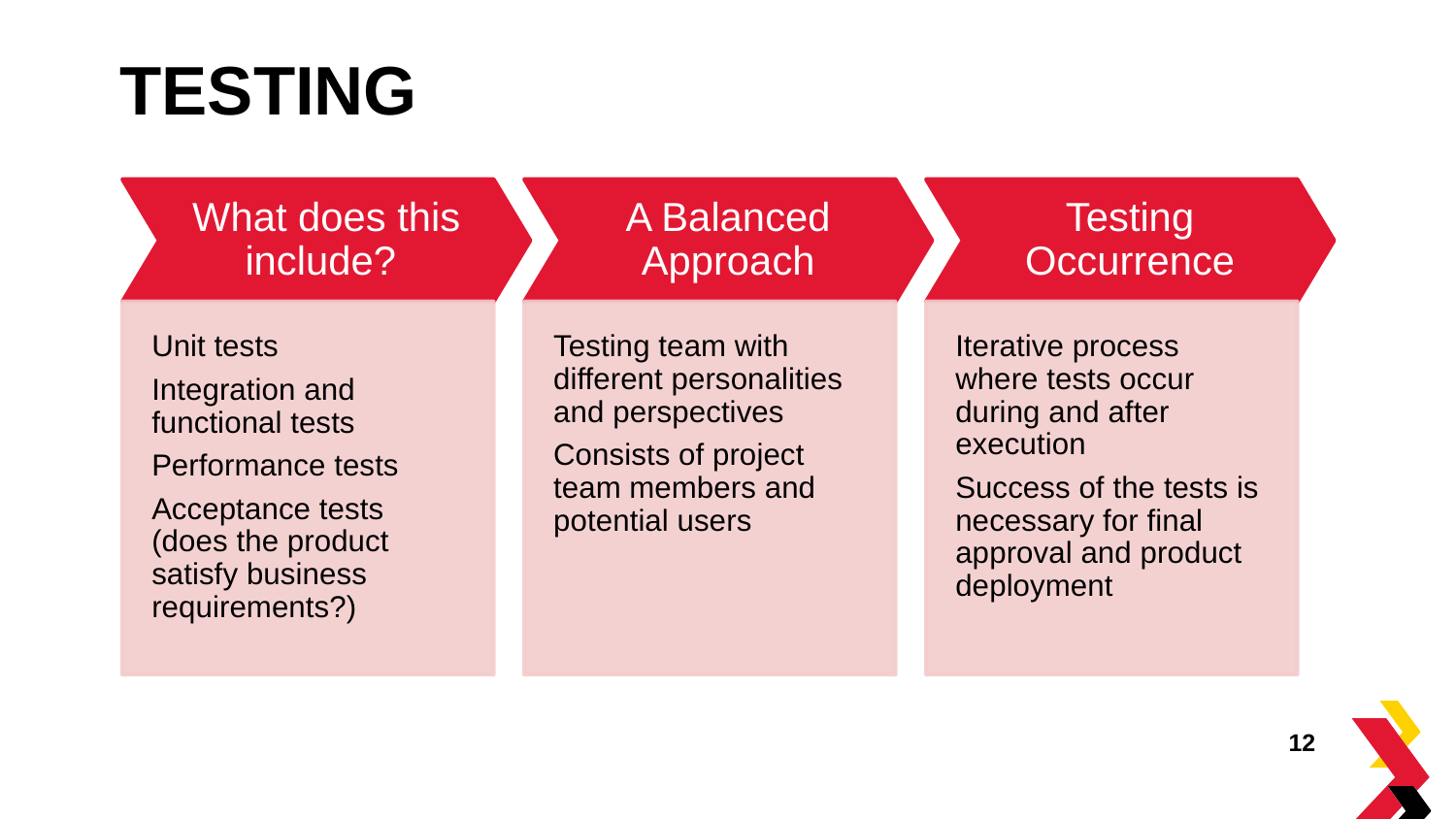

TESTING
What does this include?
Unit tests
Integration and functional tests
Performance tests
Acceptance tests (does the product satisfy business requirements?)
A Balanced Approach
Testing team with different personalities and perspectives
Consists of project team members and potential users
Testing Occurrence
Iterative process where tests occur during and after execution
Success of the tests is necessary for final approval and product deployment
12